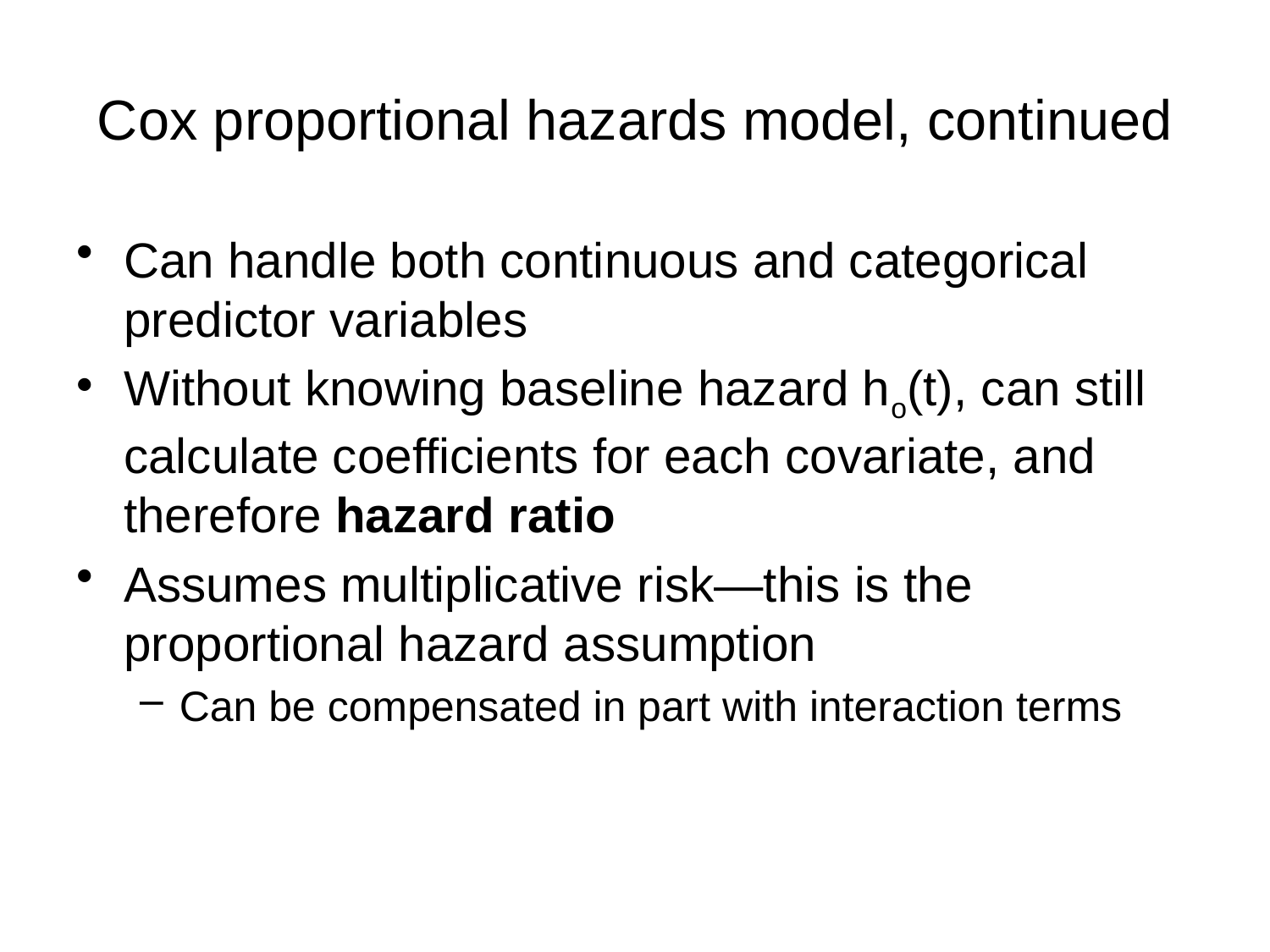

# Cox proportional hazards model, continued
Can handle both continuous and categorical predictor variables
Without knowing baseline hazard ho(t), can still calculate coefficients for each covariate, and therefore hazard ratio
Assumes multiplicative risk—this is the proportional hazard assumption
Can be compensated in part with interaction terms